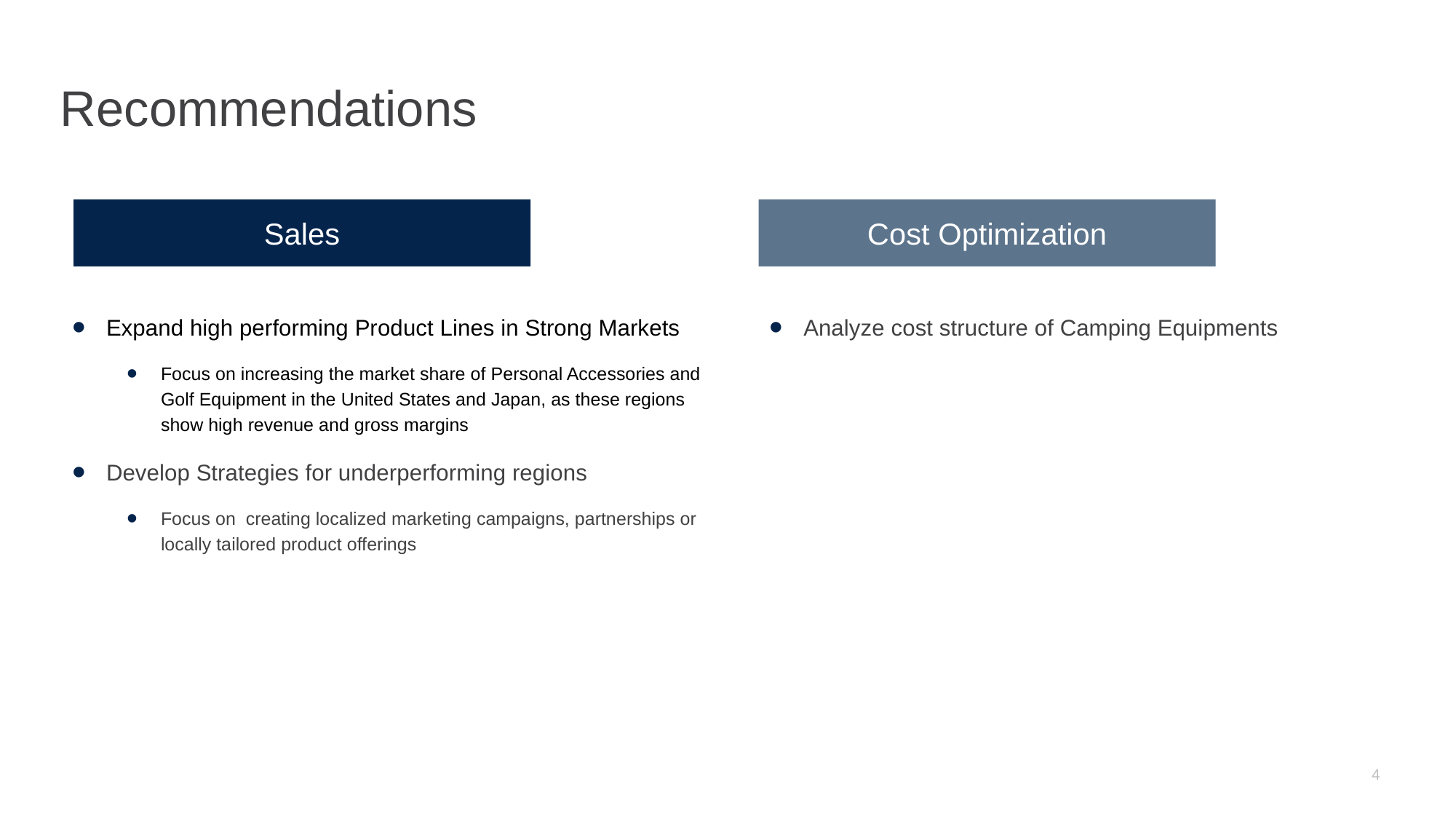

# Recommendations
Sales
Cost Optimization
Expand high performing Product Lines in Strong Markets
Focus on increasing the market share of Personal Accessories and Golf Equipment in the United States and Japan, as these regions show high revenue and gross margins
Develop Strategies for underperforming regions
Focus on  creating localized marketing campaigns, partnerships or locally tailored product offerings
Analyze cost structure of Camping Equipments
4